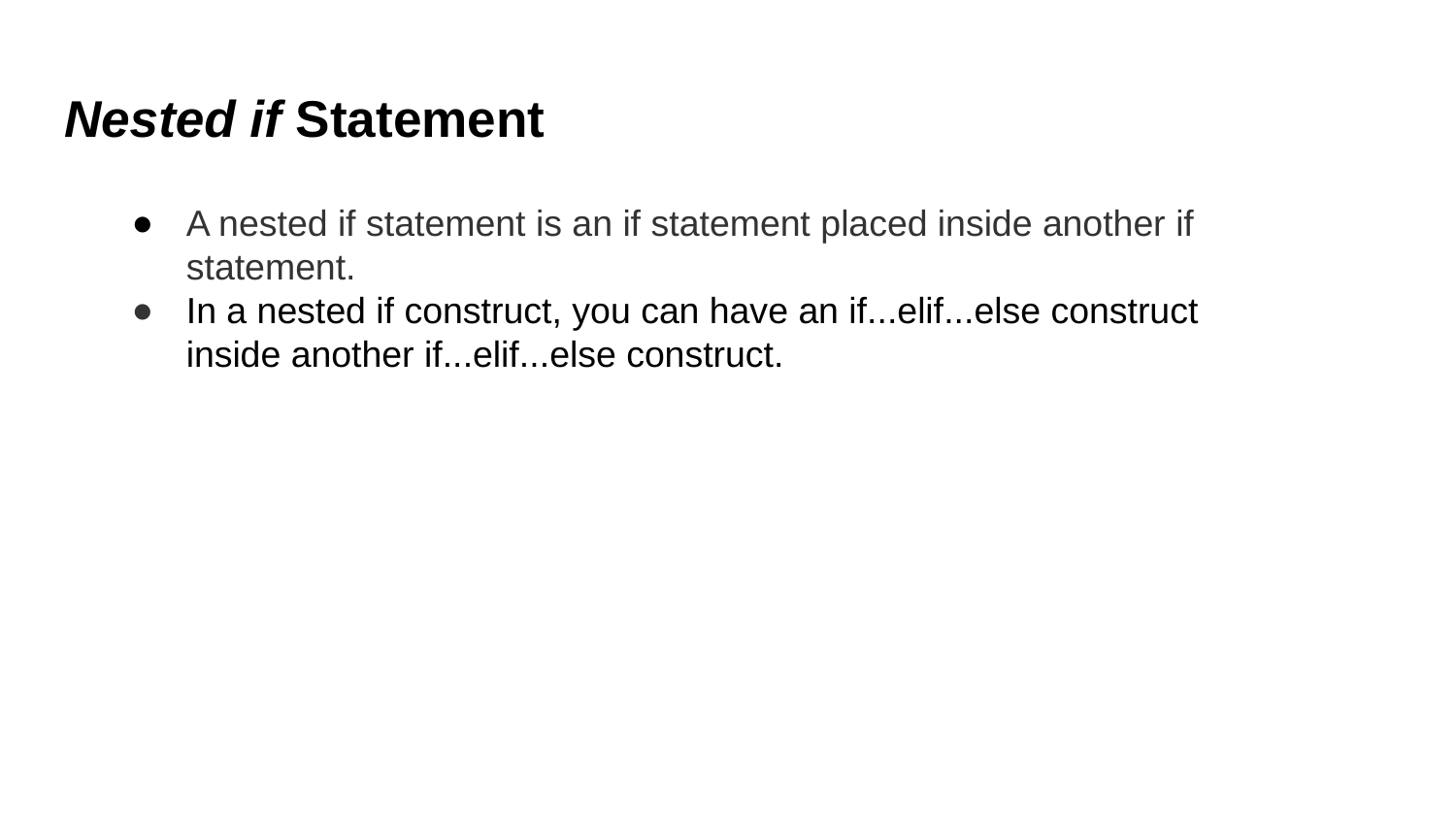

# Nested if Statement
A nested if statement is an if statement placed inside another if statement.
In a nested if construct, you can have an if...elif...else construct inside another if...elif...else construct.